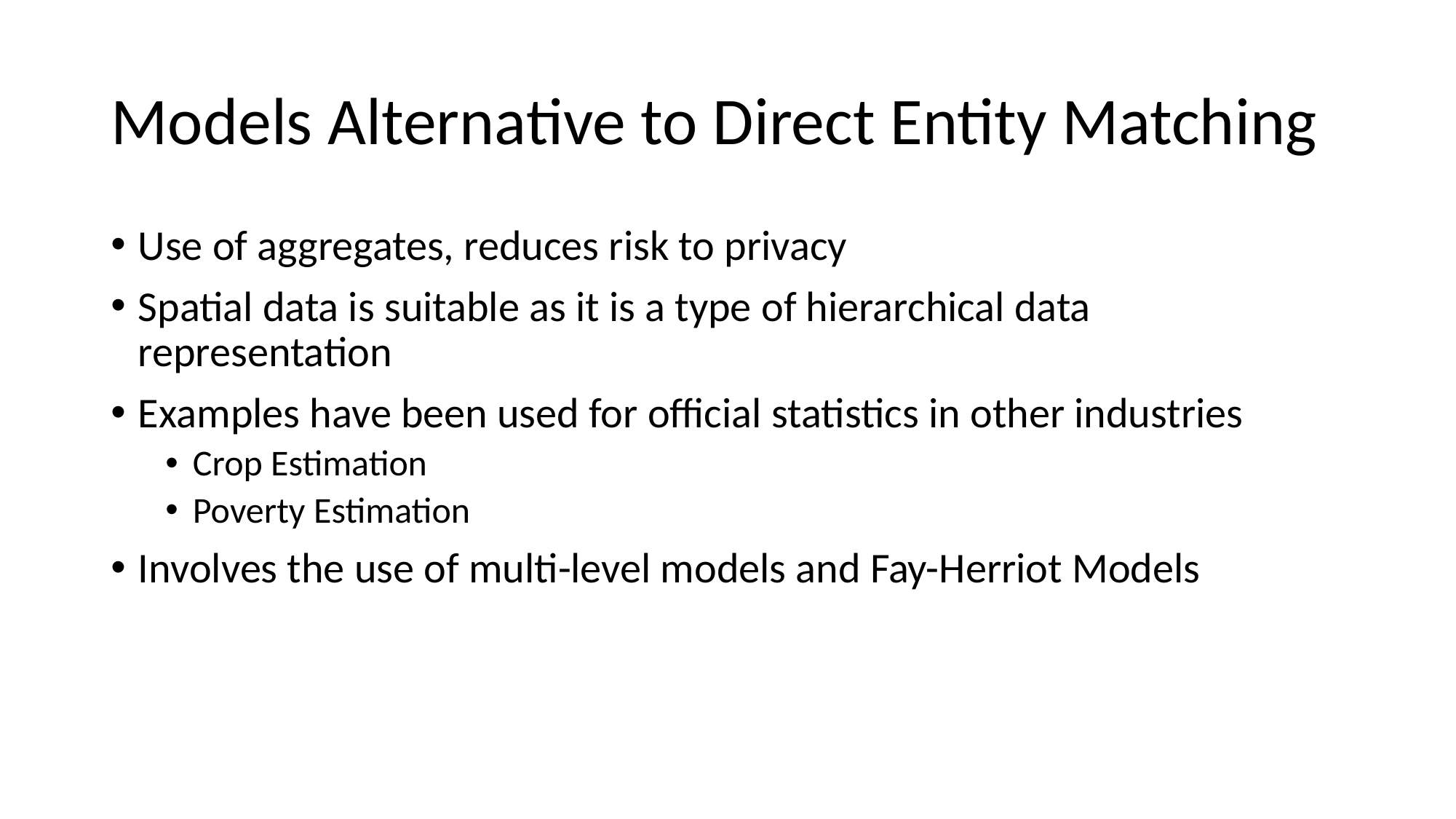

# Models Alternative to Direct Entity Matching
Use of aggregates, reduces risk to privacy
Spatial data is suitable as it is a type of hierarchical data representation
Examples have been used for official statistics in other industries
Crop Estimation
Poverty Estimation
Involves the use of multi-level models and Fay-Herriot Models